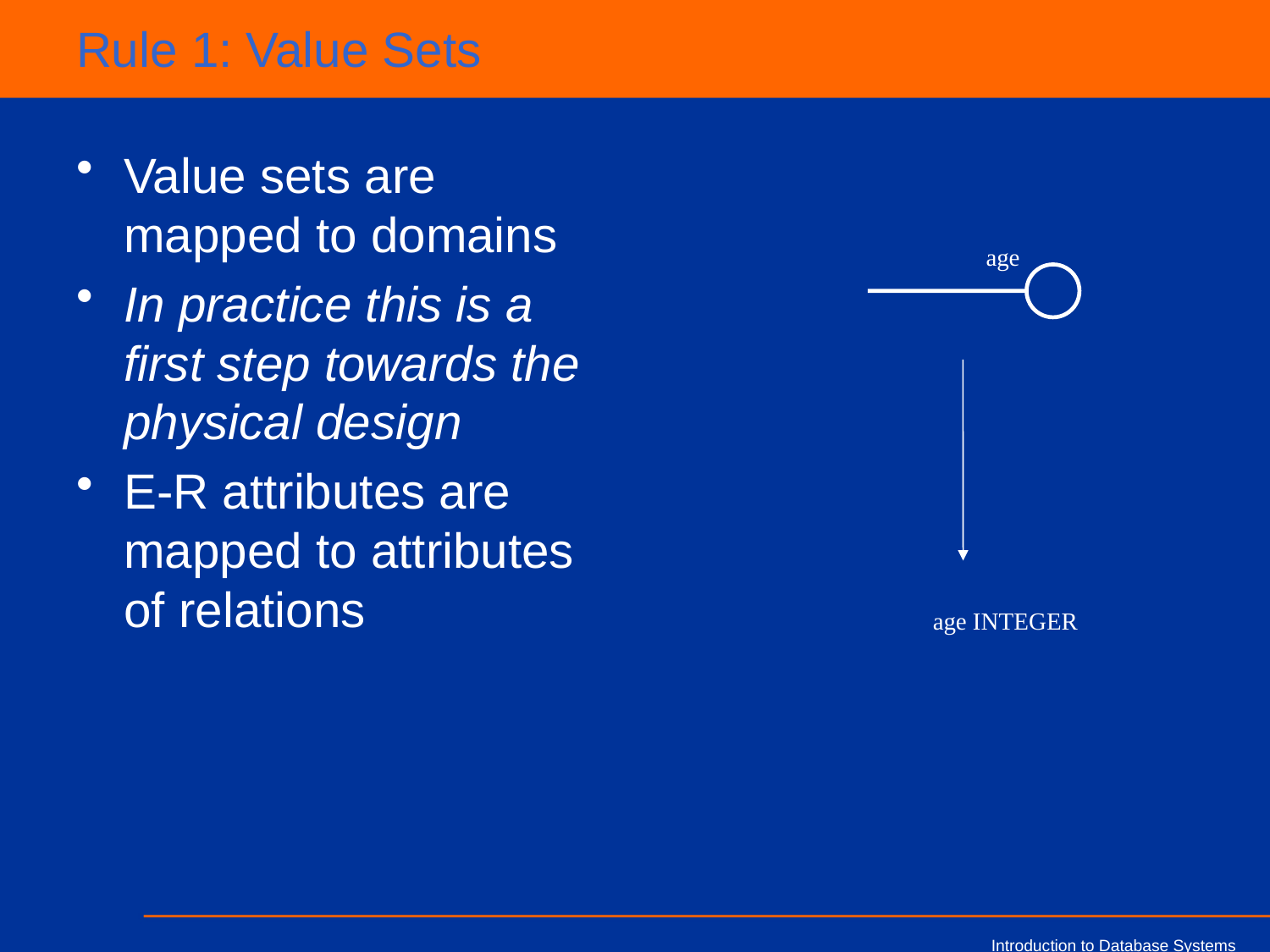

# Rule 1: Value Sets
Value sets are mapped to domains
In practice this is a first step towards the physical design
E-R attributes are mapped to attributes of relations

age

age INTEGER
Introduction to Database Systems